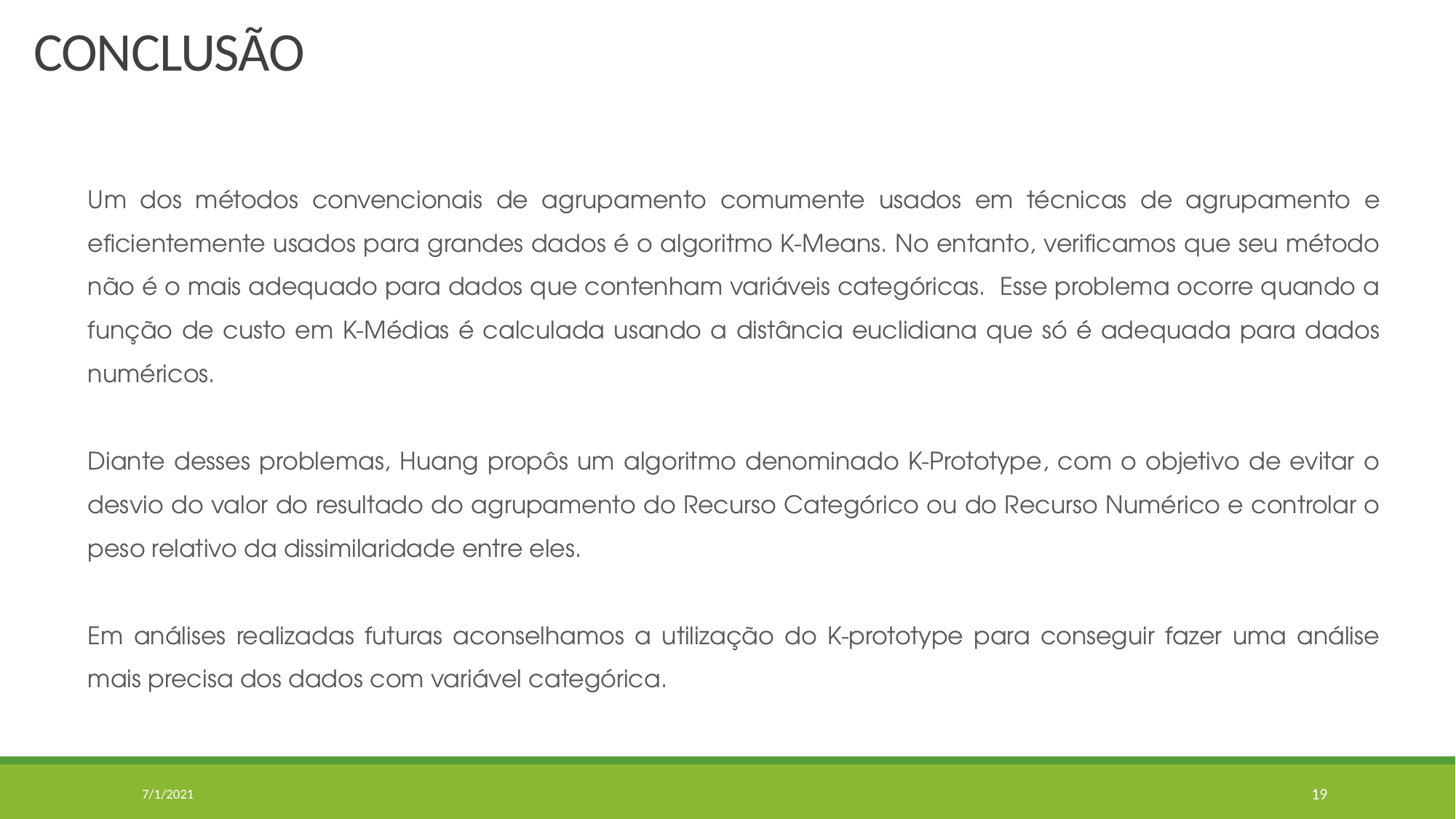

# CONCLUSÃO
Um dos métodos convencionais de agrupamento comumente usados em técnicas de agrupamento e eficientemente usados para grandes dados é o algoritmo K-Means. No entanto, verificamos que seu método não é o mais adequado para dados que contenham variáveis categóricas.  Esse problema ocorre quando a função de custo em K-Médias é calculada usando a distância euclidiana que só é adequada para dados numéricos.

Diante desses problemas, Huang propôs um algoritmo denominado K-Prototype, com o objetivo de evitar o desvio do valor do resultado do agrupamento do Recurso Categórico ou do Recurso Numérico e controlar o peso relativo da dissimilaridade entre eles.

Em análises realizadas futuras aconselhamos a utilização do K-prototype para conseguir fazer uma análise mais precisa dos dados com variável categórica.
7/1/2021

19